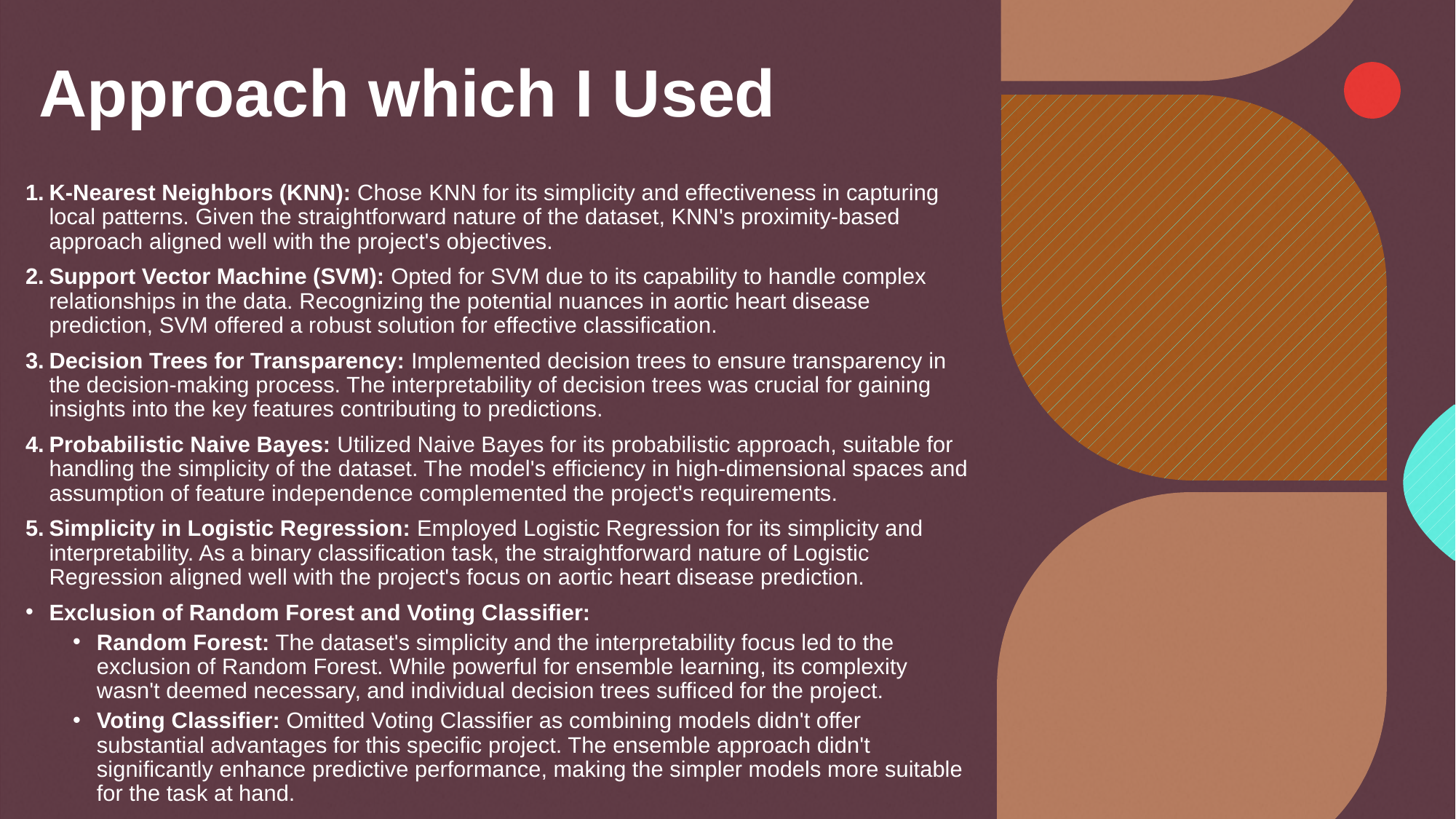

# Approach which I Used
K-Nearest Neighbors (KNN): Chose KNN for its simplicity and effectiveness in capturing local patterns. Given the straightforward nature of the dataset, KNN's proximity-based approach aligned well with the project's objectives.
Support Vector Machine (SVM): Opted for SVM due to its capability to handle complex relationships in the data. Recognizing the potential nuances in aortic heart disease prediction, SVM offered a robust solution for effective classification.
Decision Trees for Transparency: Implemented decision trees to ensure transparency in the decision-making process. The interpretability of decision trees was crucial for gaining insights into the key features contributing to predictions.
Probabilistic Naive Bayes: Utilized Naive Bayes for its probabilistic approach, suitable for handling the simplicity of the dataset. The model's efficiency in high-dimensional spaces and assumption of feature independence complemented the project's requirements.
Simplicity in Logistic Regression: Employed Logistic Regression for its simplicity and interpretability. As a binary classification task, the straightforward nature of Logistic Regression aligned well with the project's focus on aortic heart disease prediction.
Exclusion of Random Forest and Voting Classifier:
Random Forest: The dataset's simplicity and the interpretability focus led to the exclusion of Random Forest. While powerful for ensemble learning, its complexity wasn't deemed necessary, and individual decision trees sufficed for the project.
Voting Classifier: Omitted Voting Classifier as combining models didn't offer substantial advantages for this specific project. The ensemble approach didn't significantly enhance predictive performance, making the simpler models more suitable for the task at hand.